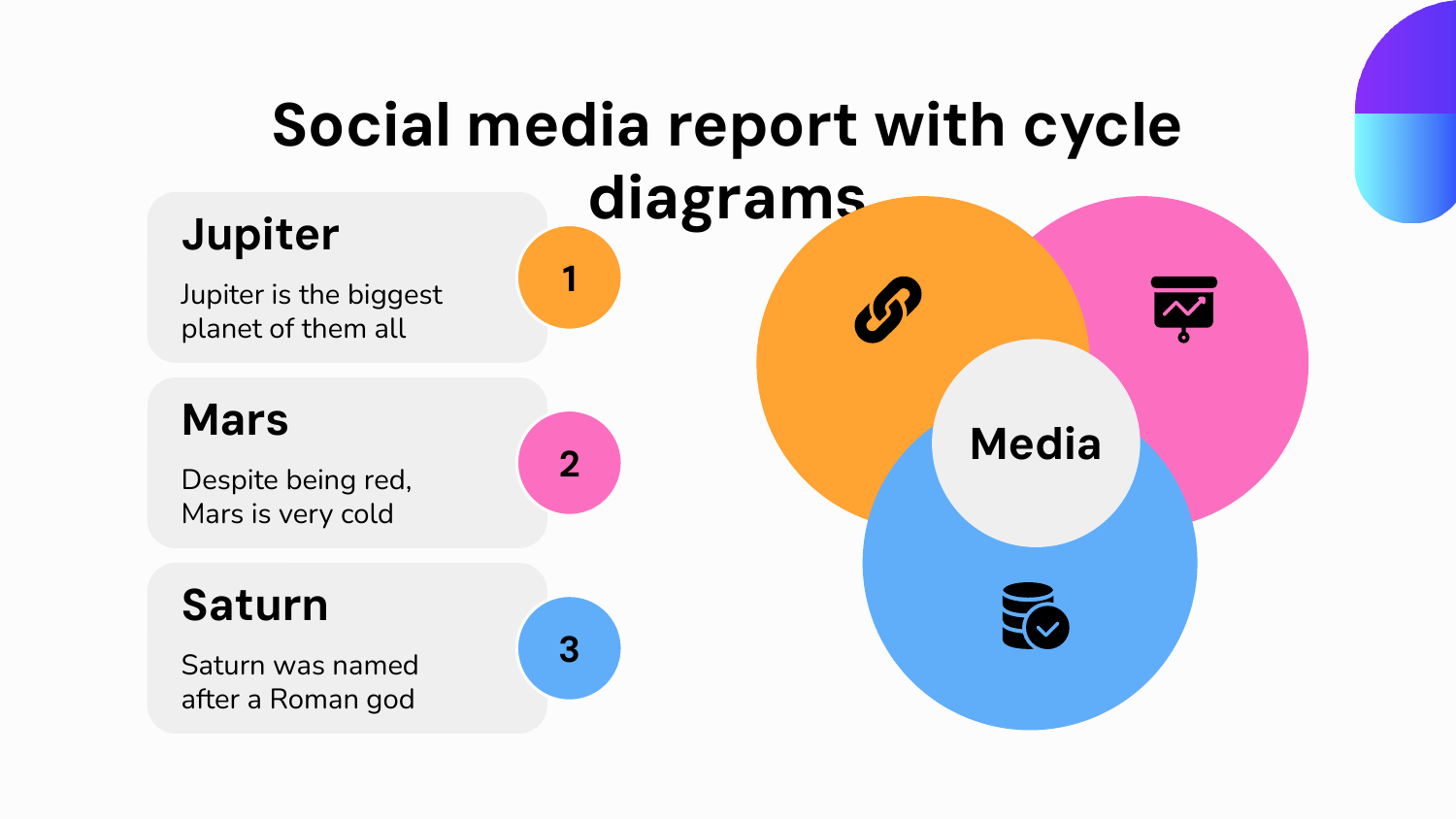

# Social media report with cycle diagrams

Jupiter

1
Jupiter is the biggest planet of them all

Mars
Media
2
Despite being red, Mars is very cold

Saturn

3
Saturn was named after a Roman god